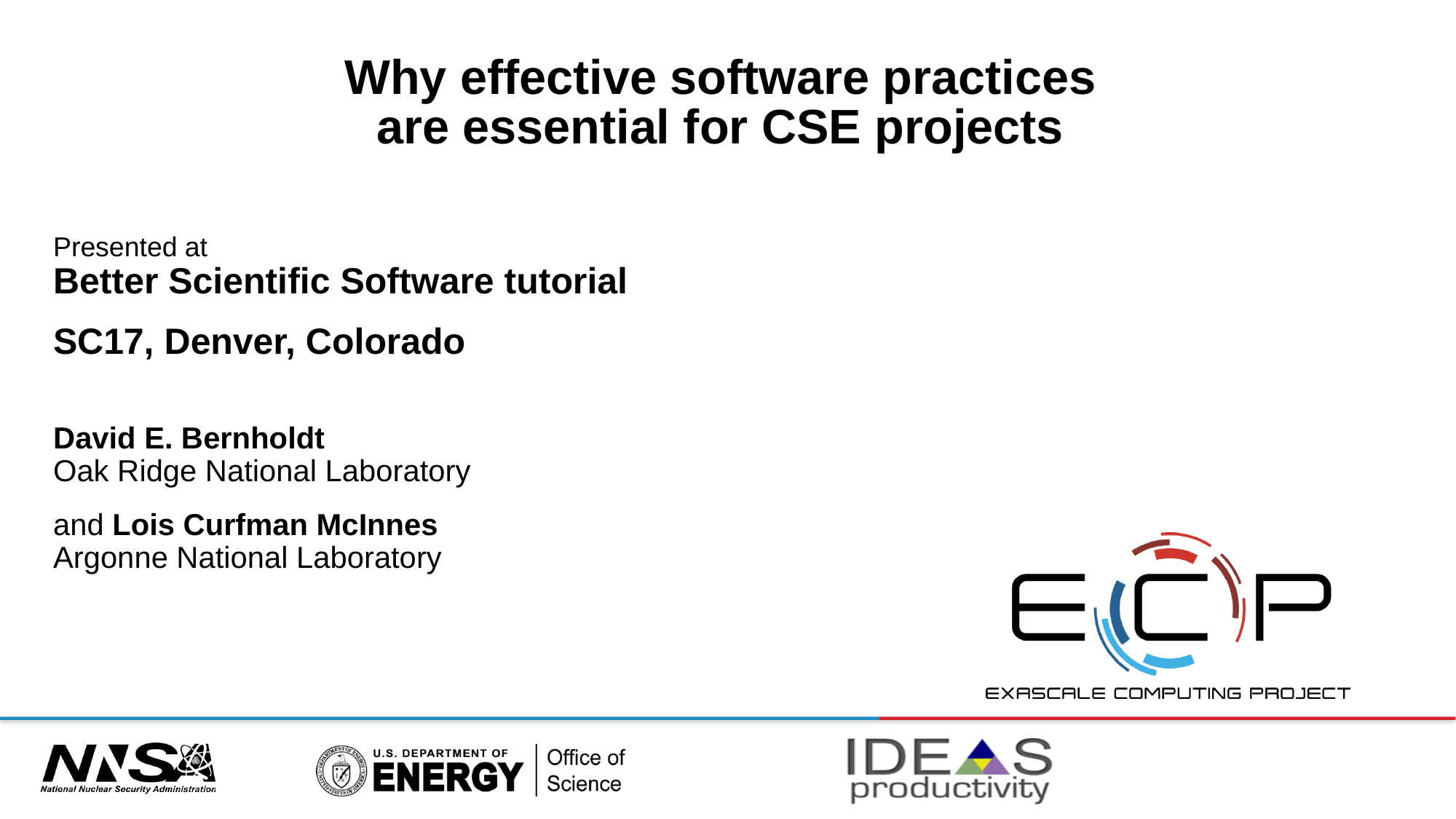

# Why effective software practices are essential for CSE projects
Presented at
Better Scientific Software tutorial
SC17, Denver, Colorado
David E. Bernholdt
Oak Ridge National Laboratory
and Lois Curfman McInnes
Argonne National Laboratory